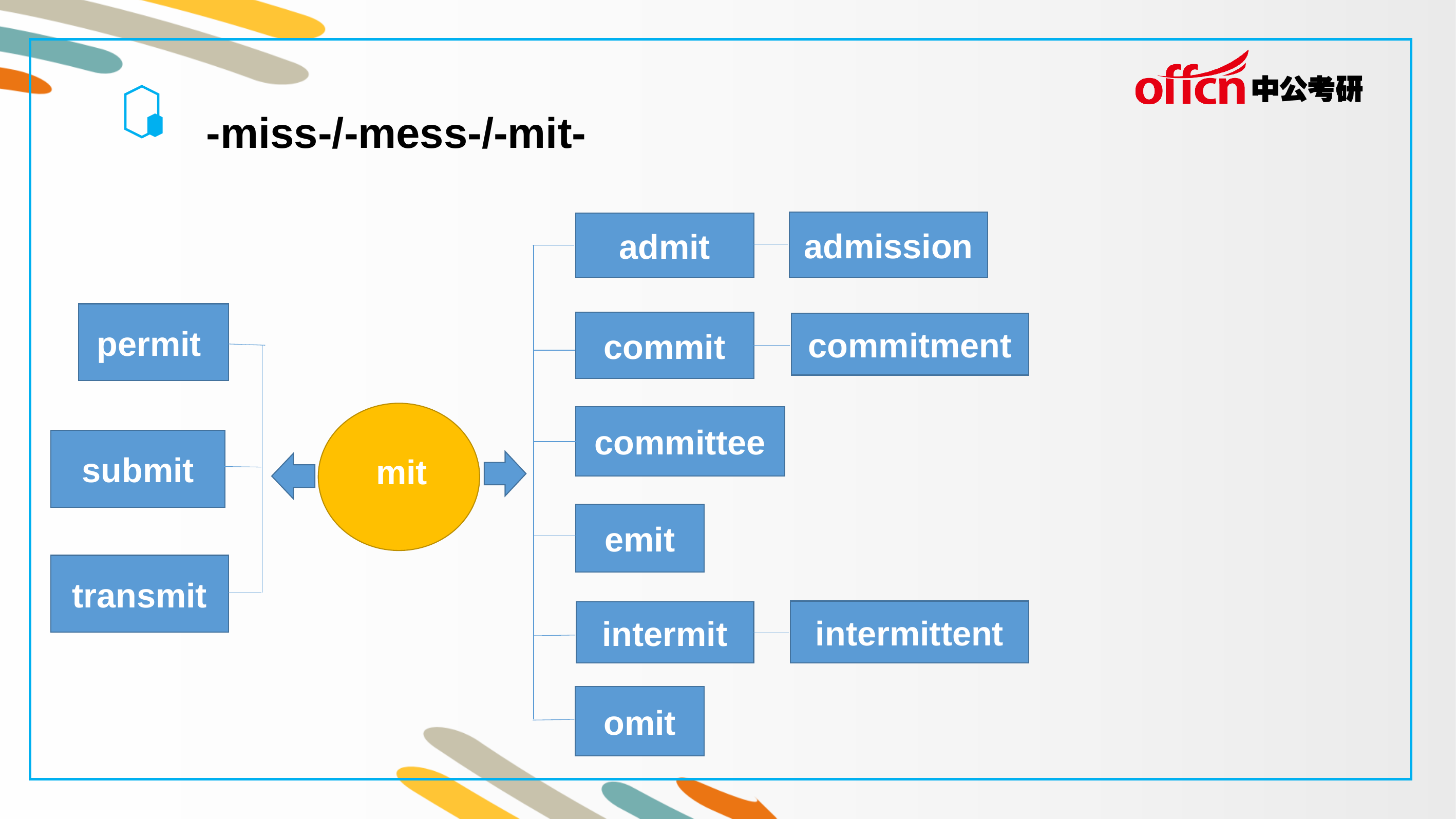

-miss-/-mess-/-mit-
admission
admit
permit
commit
commitment

committee
submit
mit

emit
transmit
intermittent
intermit
omit